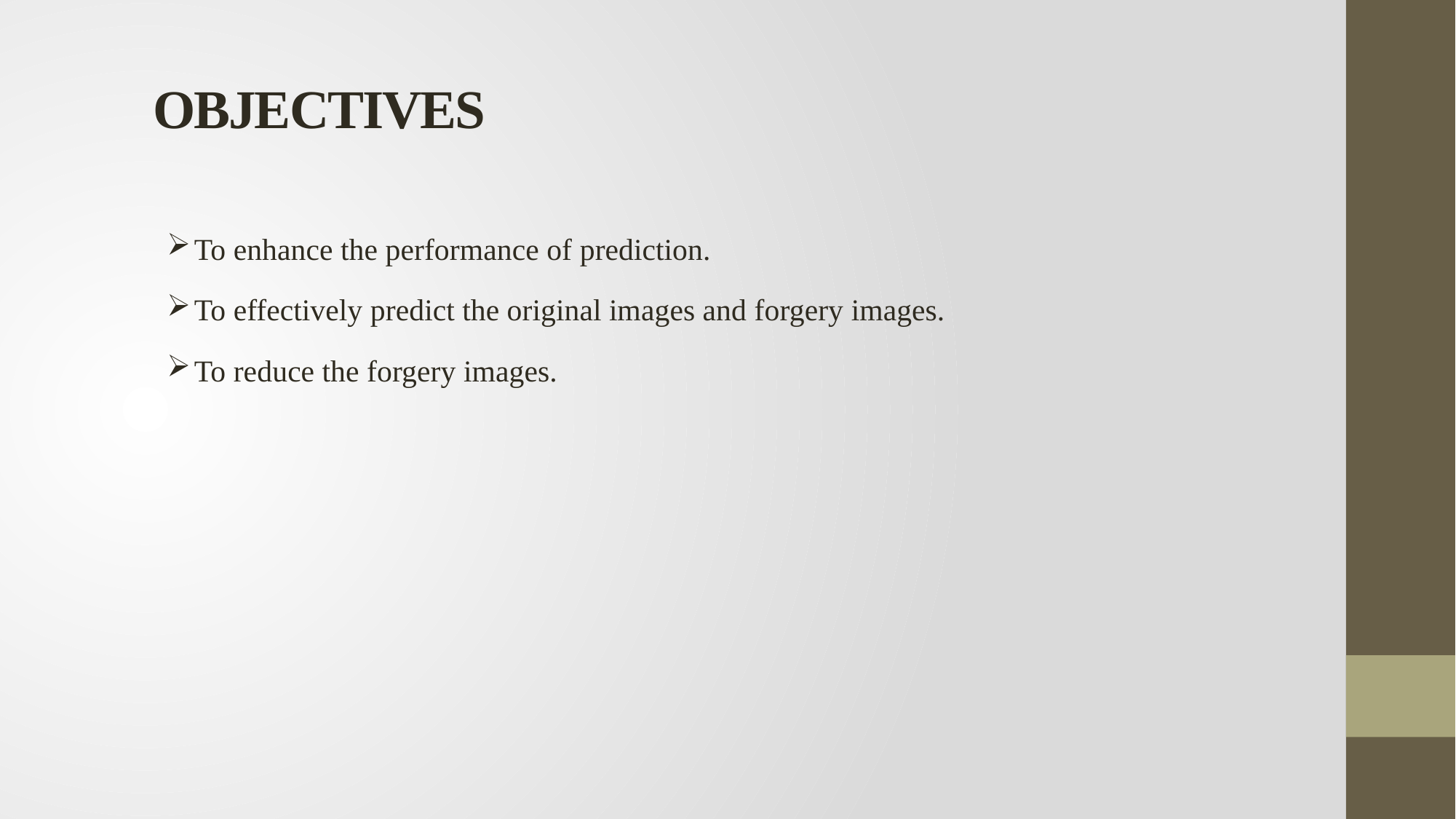

# OBJECTIVES
To enhance the performance of prediction.
To effectively predict the original images and forgery images.
To reduce the forgery images.